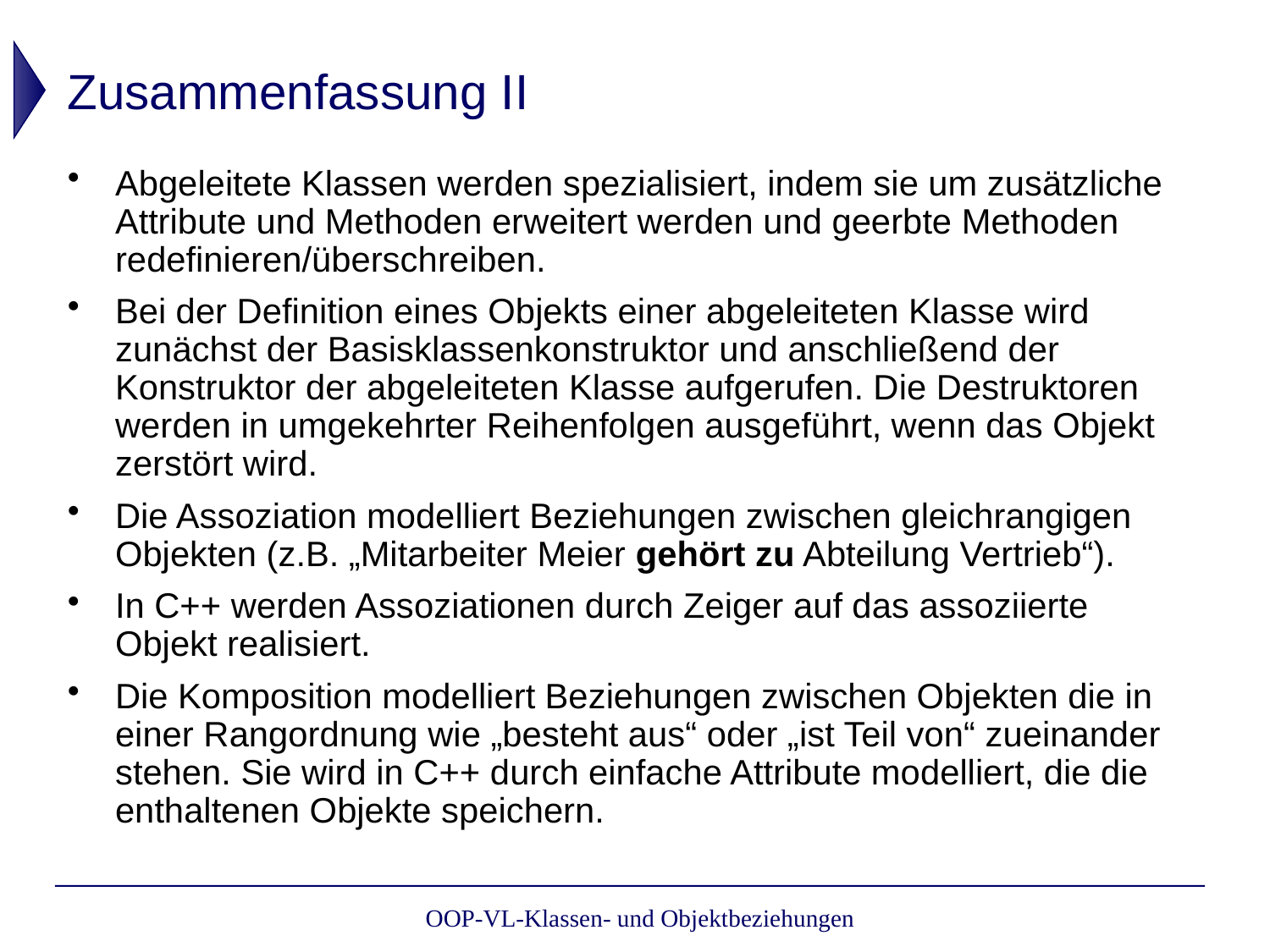

# Zusammenfassung II
Abgeleitete Klassen werden spezialisiert, indem sie um zusätzliche Attribute und Methoden erweitert werden und geerbte Methoden redefinieren/überschreiben.
Bei der Definition eines Objekts einer abgeleiteten Klasse wird zunächst der Basisklassenkonstruktor und anschließend der Konstruktor der abgeleiteten Klasse aufgerufen. Die Destruktoren werden in umgekehrter Reihenfolgen ausgeführt, wenn das Objekt zerstört wird.
Die Assoziation modelliert Beziehungen zwischen gleichrangigen Objekten (z.B. „Mitarbeiter Meier gehört zu Abteilung Vertrieb“).
In C++ werden Assoziationen durch Zeiger auf das assoziierte Objekt realisiert.
Die Komposition modelliert Beziehungen zwischen Objekten die in einer Rangordnung wie „besteht aus“ oder „ist Teil von“ zueinander stehen. Sie wird in C++ durch einfache Attribute modelliert, die die enthaltenen Objekte speichern.
OOP-VL-Klassen- und Objektbeziehungen